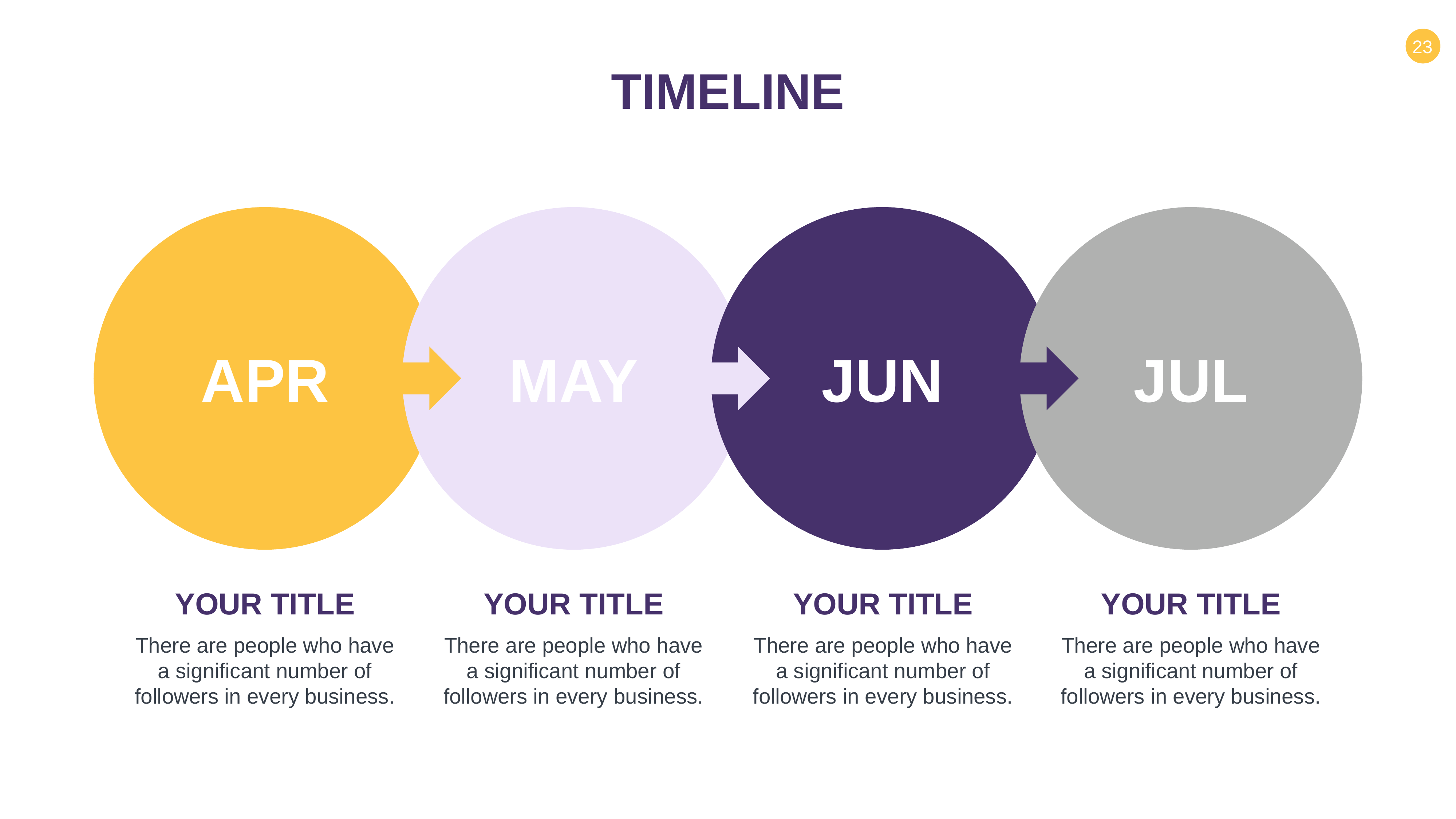

TIMELINE

APR
MAY
JUN
JUL
YOUR TITLE
YOUR TITLE
YOUR TITLE
YOUR TITLE
There are people who have a significant number of followers in every business.
There are people who have a significant number of followers in every business.
There are people who have a significant number of followers in every business.
There are people who have a significant number of followers in every business.